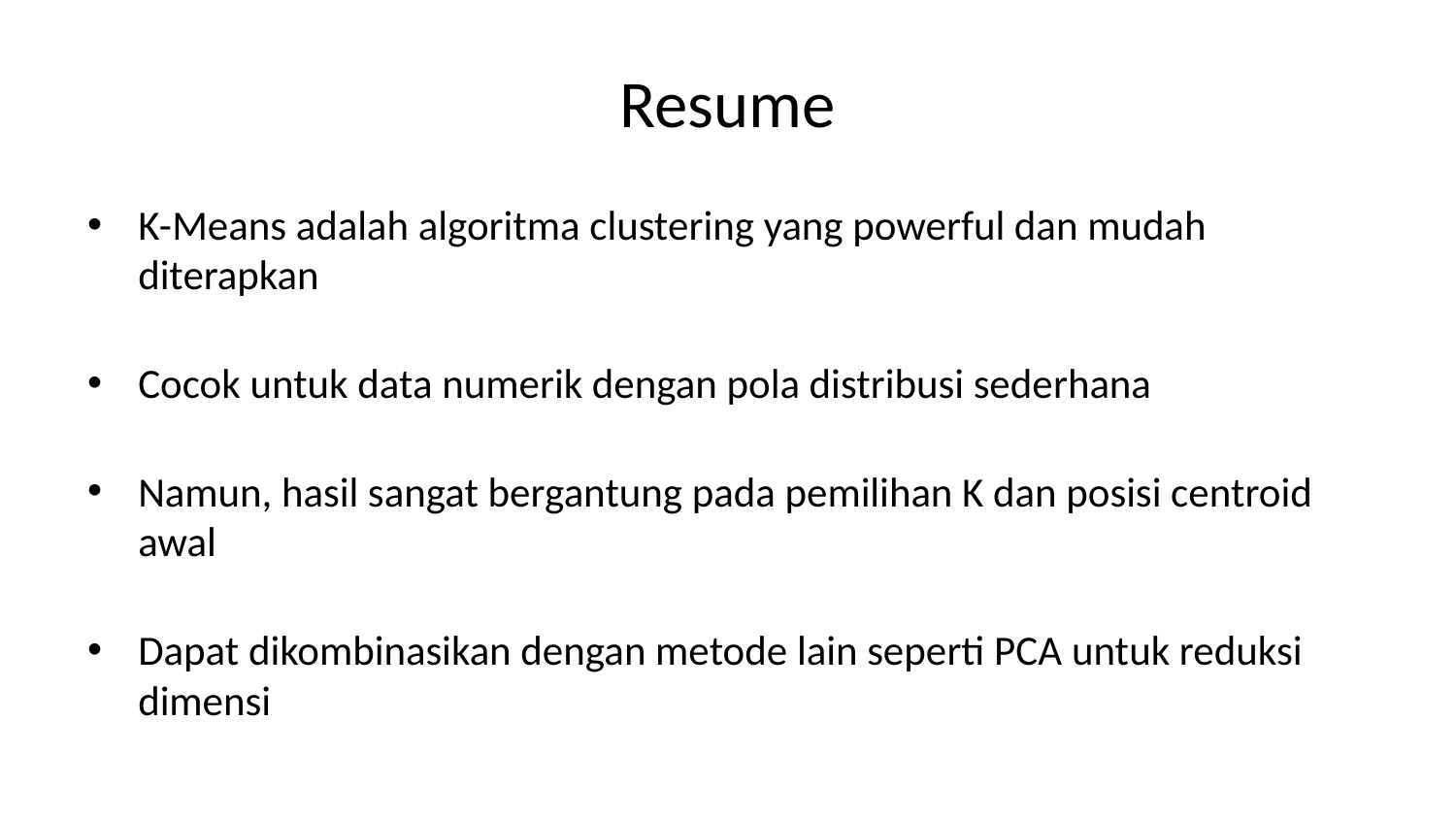

# Resume
K-Means adalah algoritma clustering yang powerful dan mudah diterapkan
Cocok untuk data numerik dengan pola distribusi sederhana
Namun, hasil sangat bergantung pada pemilihan K dan posisi centroid awal
Dapat dikombinasikan dengan metode lain seperti PCA untuk reduksi dimensi